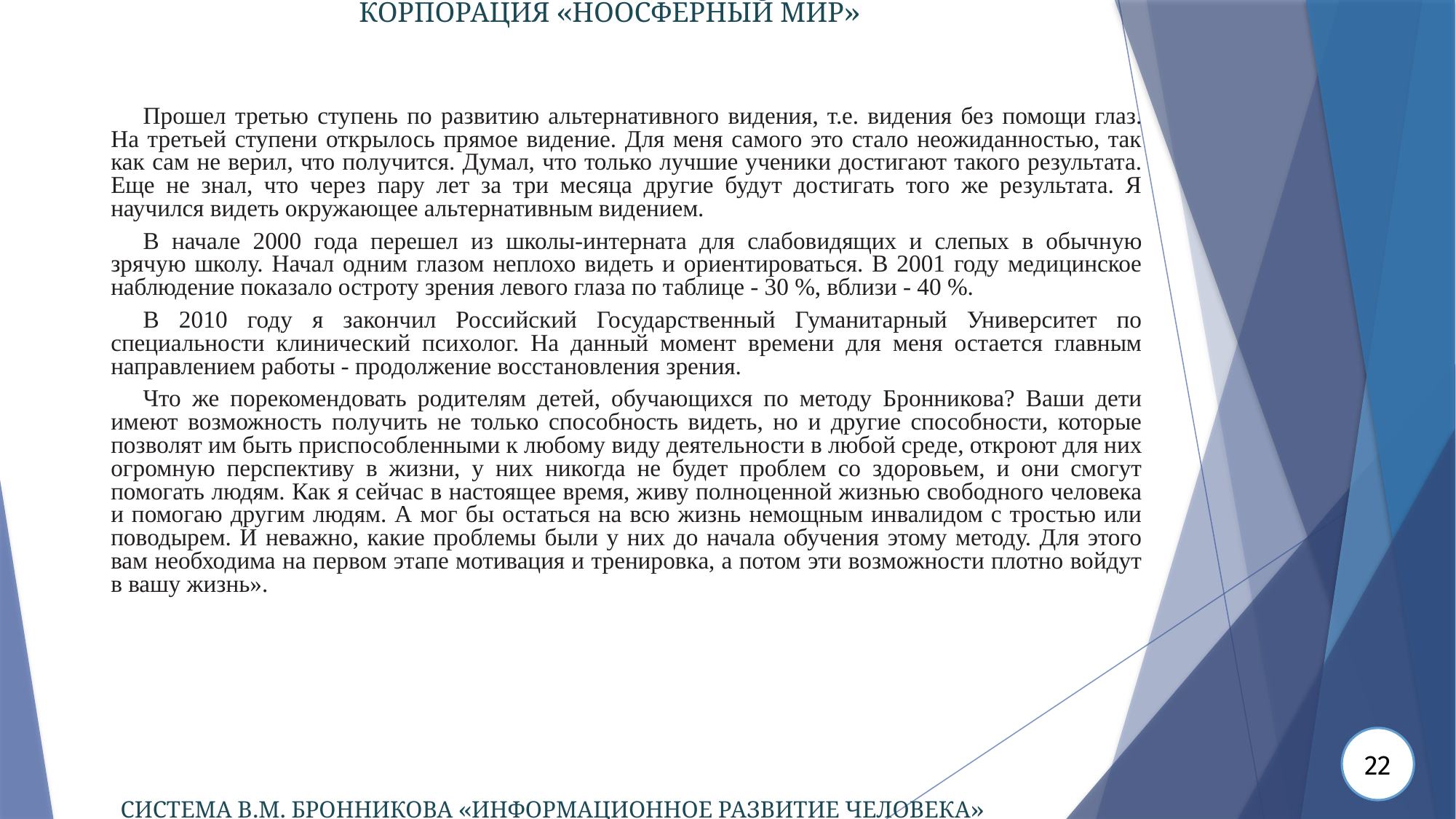

КОРПОРАЦИЯ «НООСФЕРНЫЙ МИР»
Прошел третью ступень по развитию альтернативного видения, т.е. видения без помощи глаз. На третьей ступени открылось прямое видение. Для меня самого это стало неожиданностью, так как сам не верил, что получится. Думал, что только лучшие ученики достигают такого результата. Еще не знал, что через пару лет за три месяца другие будут достигать того же результата. Я научился видеть окружающее альтернативным видением.
В начале 2000 года перешел из школы-интерната для слабовидящих и слепых в обычную зрячую школу. Начал одним глазом неплохо видеть и ориентироваться. В 2001 году медицинское наблюдение показало остроту зрения левого глаза по таблице - 30 %, вблизи - 40 %.
В 2010 году я закончил Российский Государственный Гуманитарный Университет по специальности клинический психолог. На данный момент времени для меня остается главным направлением работы - продолжение восстановления зрения.
Что же порекомендовать родителям детей, обучающихся по методу Бронникова? Ваши дети имеют возможность получить не только способность видеть, но и другие способности, которые позволят им быть приспособленными к любому виду деятельности в любой среде, откроют для них огромную перспективу в жизни, у них никогда не будет проблем со здоровьем, и они смогут помогать людям. Как я сейчас в настоящее время, живу полноценной жизнью свободного человека и помогаю другим людям. А мог бы остаться на всю жизнь немощным инвалидом с тростью или поводырем. И неважно, какие проблемы были у них до начала обучения этому методу. Для этого вам необходима на первом этапе мотивация и тренировка, а потом эти возможности плотно войдут в вашу жизнь».
22
СИСТЕМА В.М. БРОННИКОВА «ИНФОРМАЦИОННОЕ РАЗВИТИЕ ЧЕЛОВЕКА»